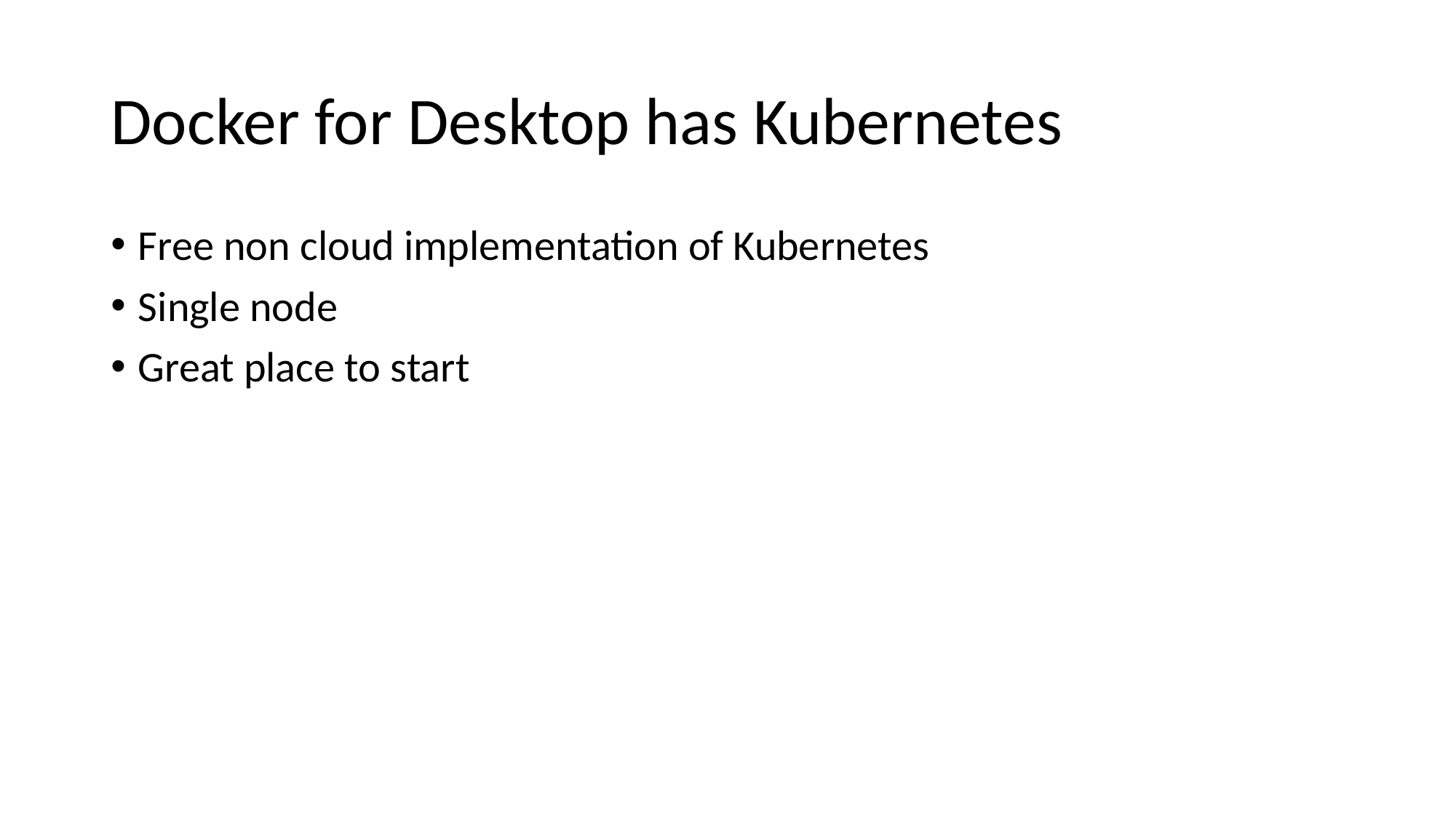

# Docker for Desktop has Kubernetes
Free non cloud implementation of Kubernetes
Single node
Great place to start